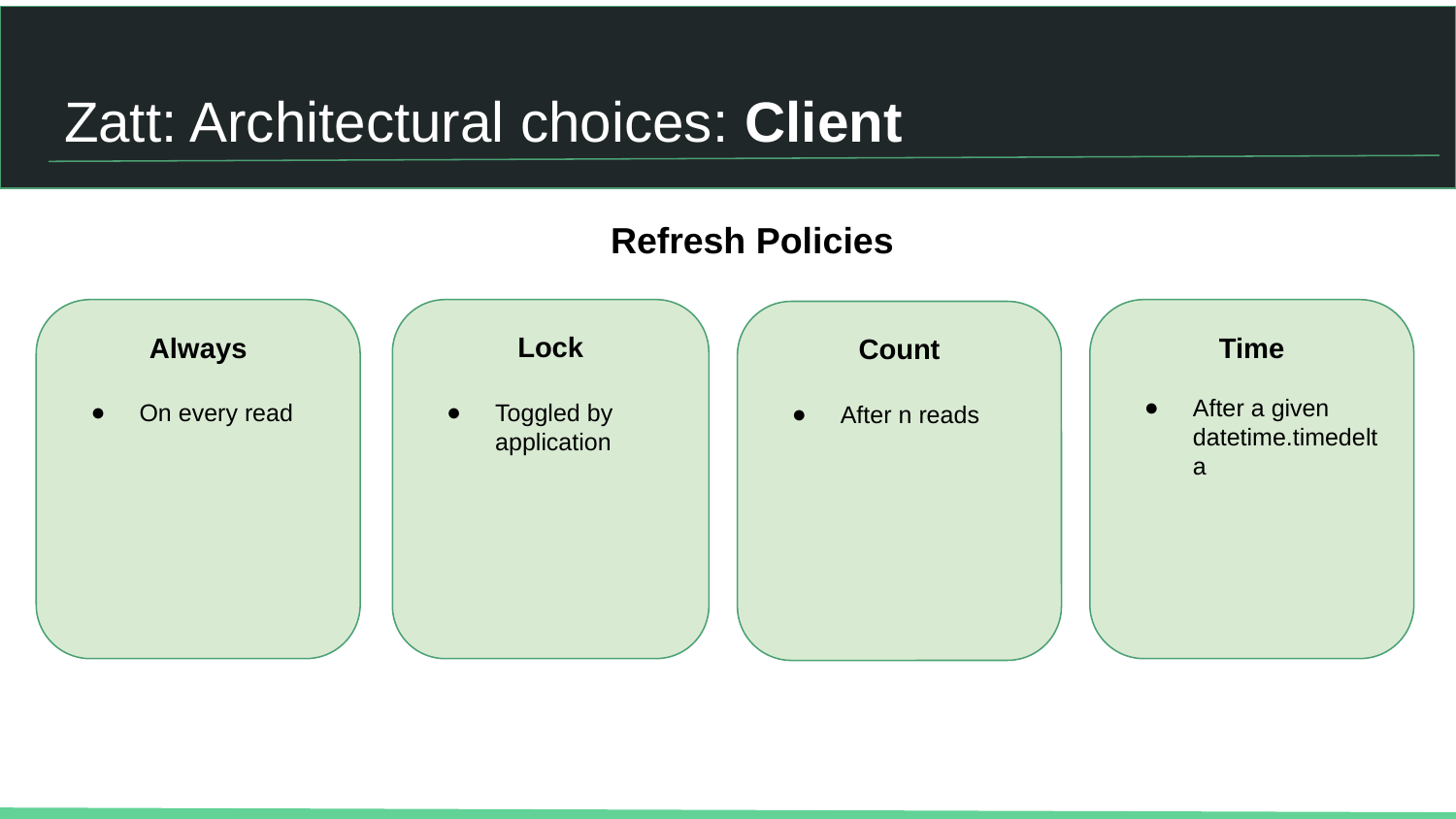

# Zatt: Architectural choices: Client
Refresh Policies
Always

On every read
Lock

Toggled by application
Time

After a given datetime.timedelta
Count

After n reads